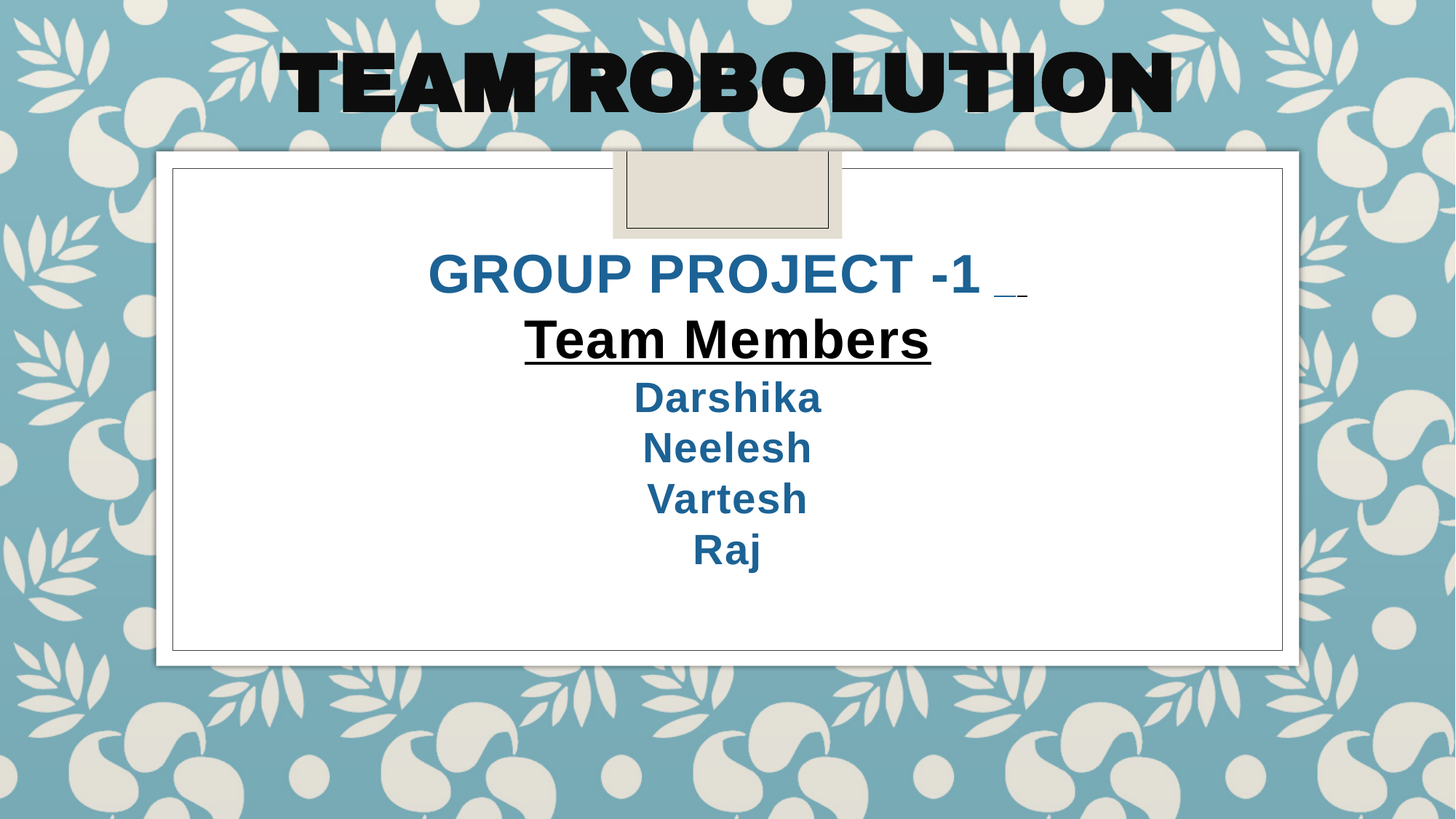

TEAM ROBOLUTION
GROUP PROJECT -1
Team Members
Darshika
Neelesh
Vartesh
Raj